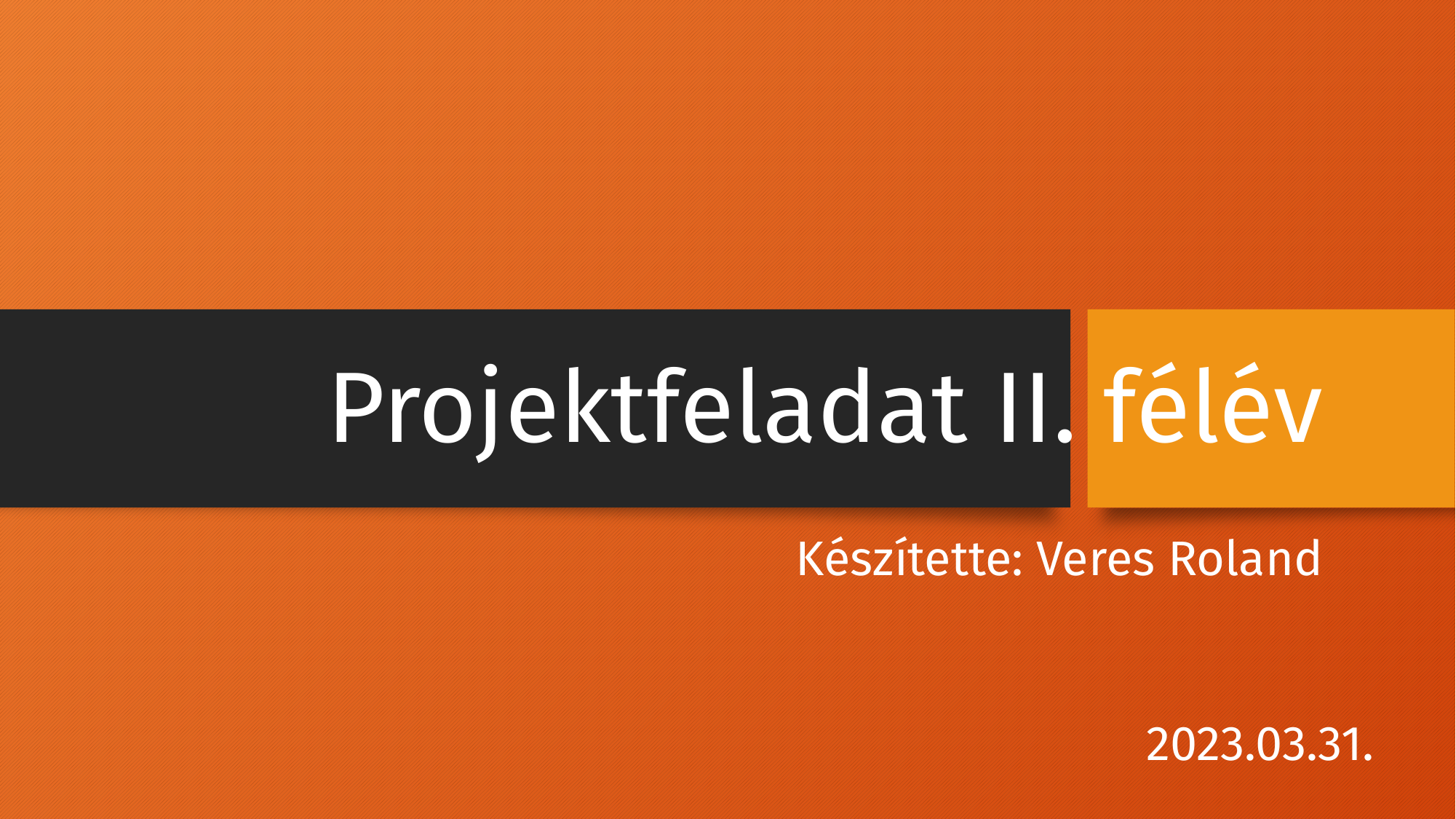

# Projektfeladat II. félév
Készítette: Veres Roland
2023.03.31.